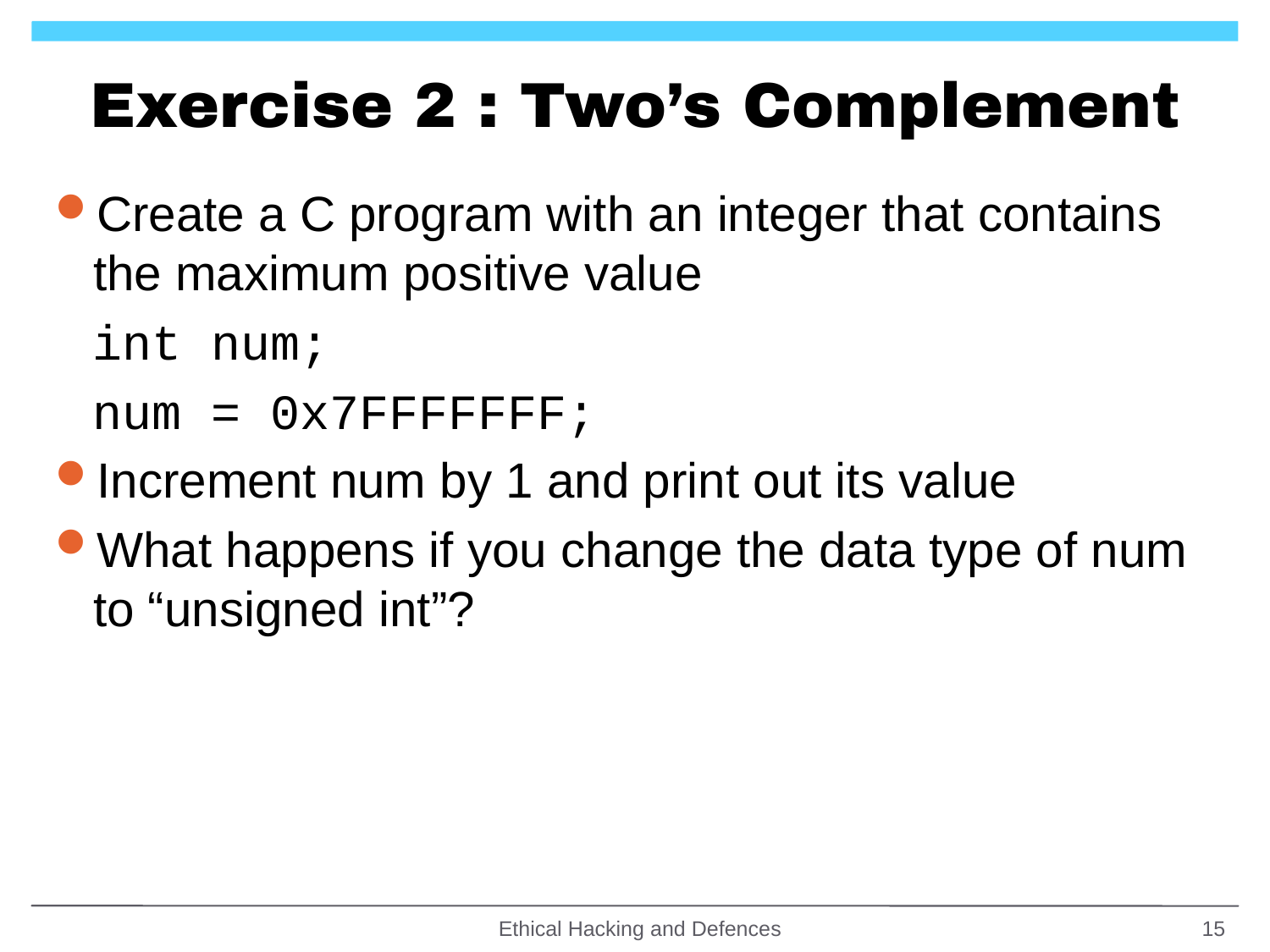

# Exercise 2 : Two’s Complement
Create a C program with an integer that contains the maximum positive value
int num;
num = 0x7FFFFFFF;
Increment num by 1 and print out its value
What happens if you change the data type of num to “unsigned int”?

Ethical Hacking and Defences
15